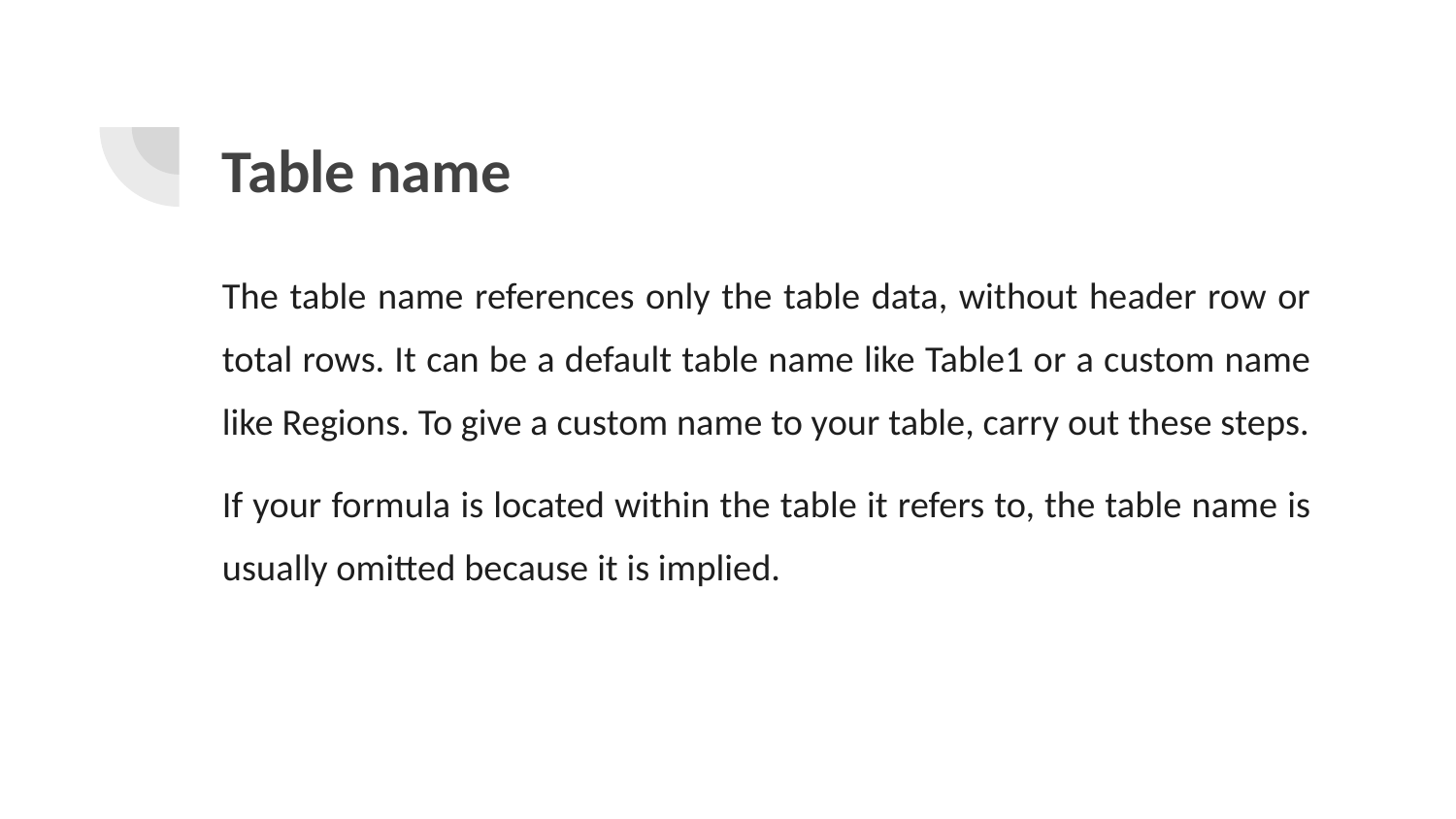

# Table name
The table name references only the table data, without header row or total rows. It can be a default table name like Table1 or a custom name like Regions. To give a custom name to your table, carry out these steps.
If your formula is located within the table it refers to, the table name is usually omitted because it is implied.